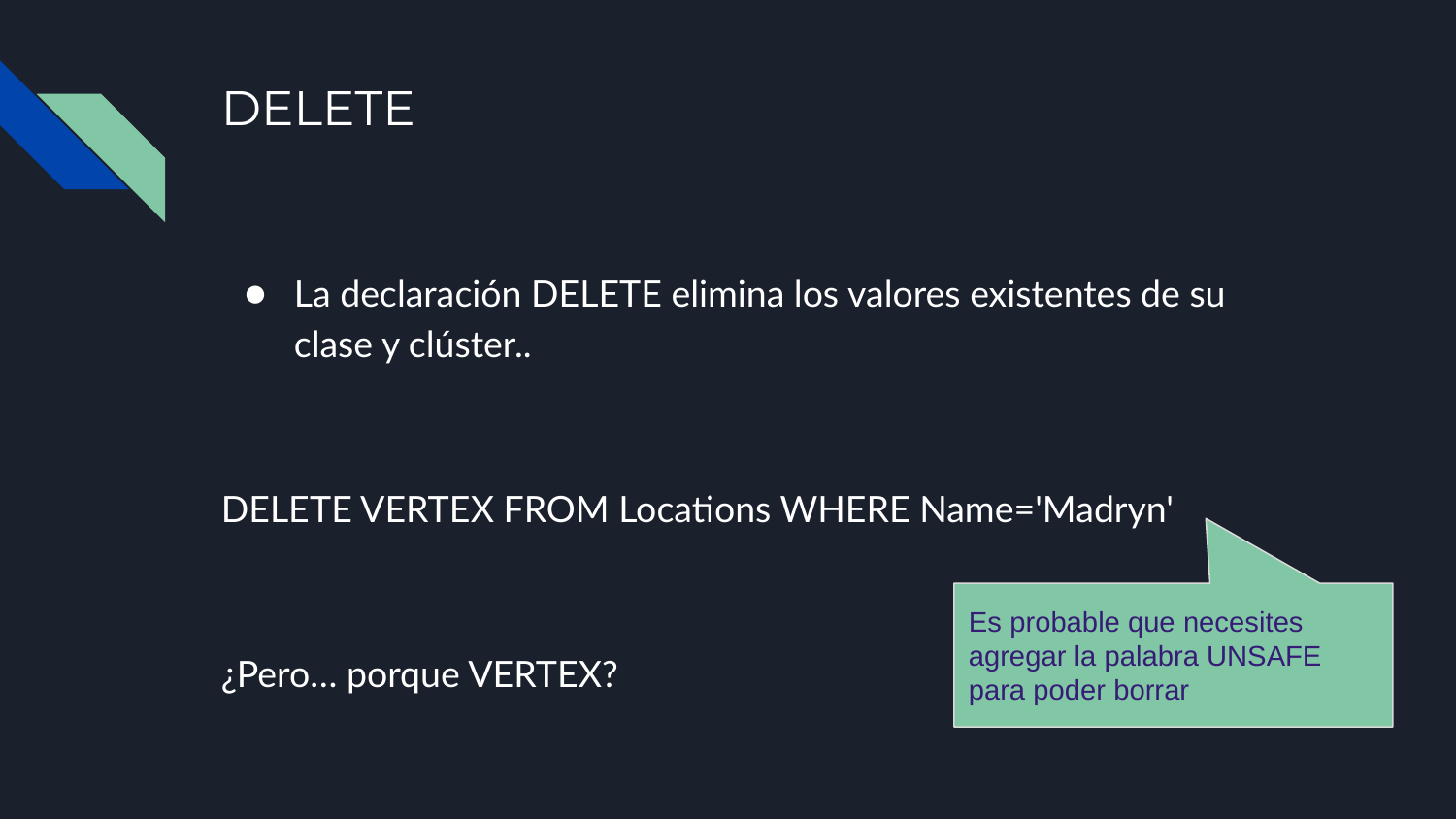

# DELETE
La declaración DELETE elimina los valores existentes de su clase y clúster..

DELETE VERTEX FROM Locations WHERE Name='Madryn'

¿Pero… porque VERTEX?
Es probable que necesites agregar la palabra UNSAFE para poder borrar